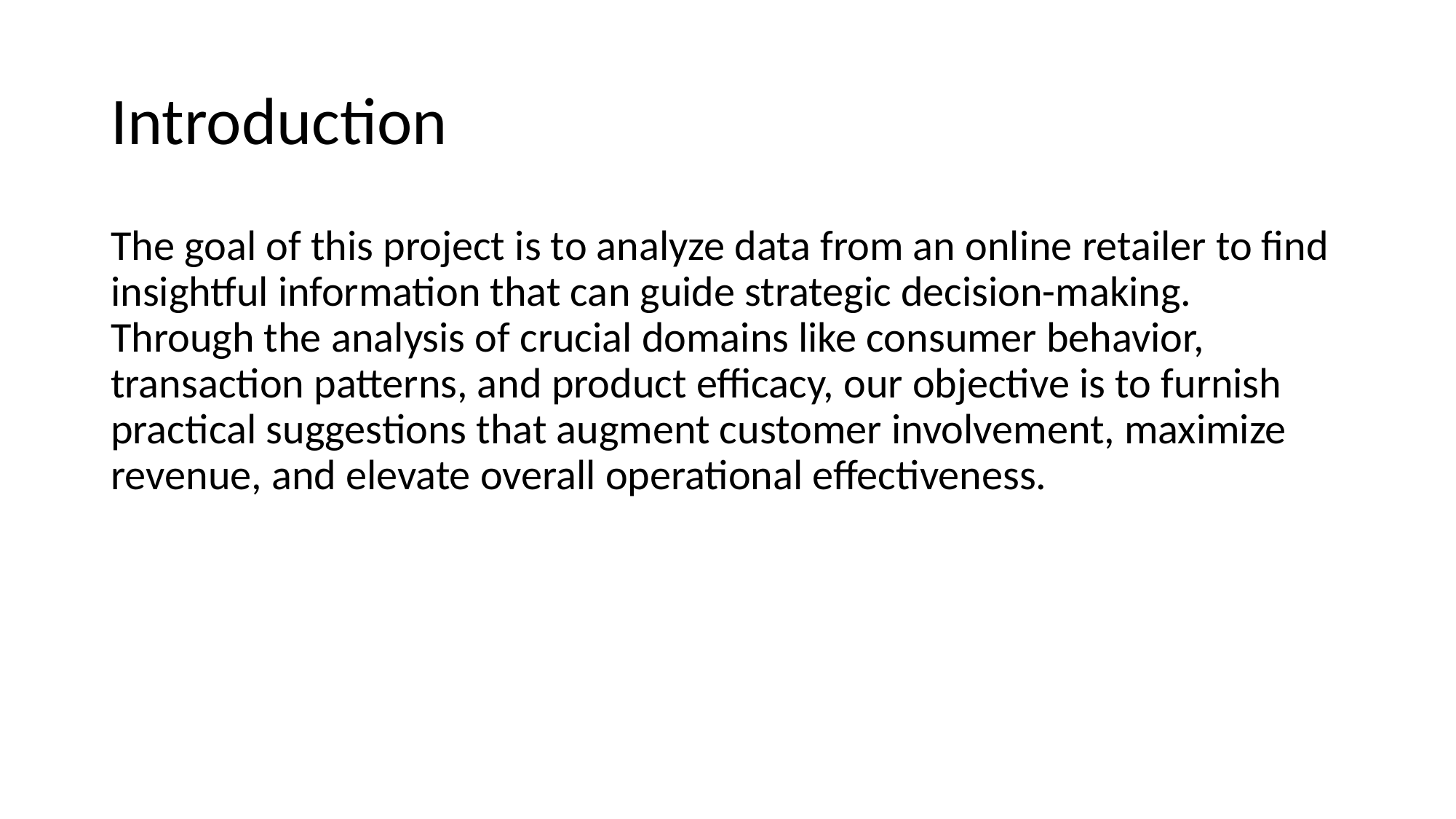

# Introduction
The goal of this project is to analyze data from an online retailer to find insightful information that can guide strategic decision-making. Through the analysis of crucial domains like consumer behavior, transaction patterns, and product efficacy, our objective is to furnish practical suggestions that augment customer involvement, maximize revenue, and elevate overall operational effectiveness.